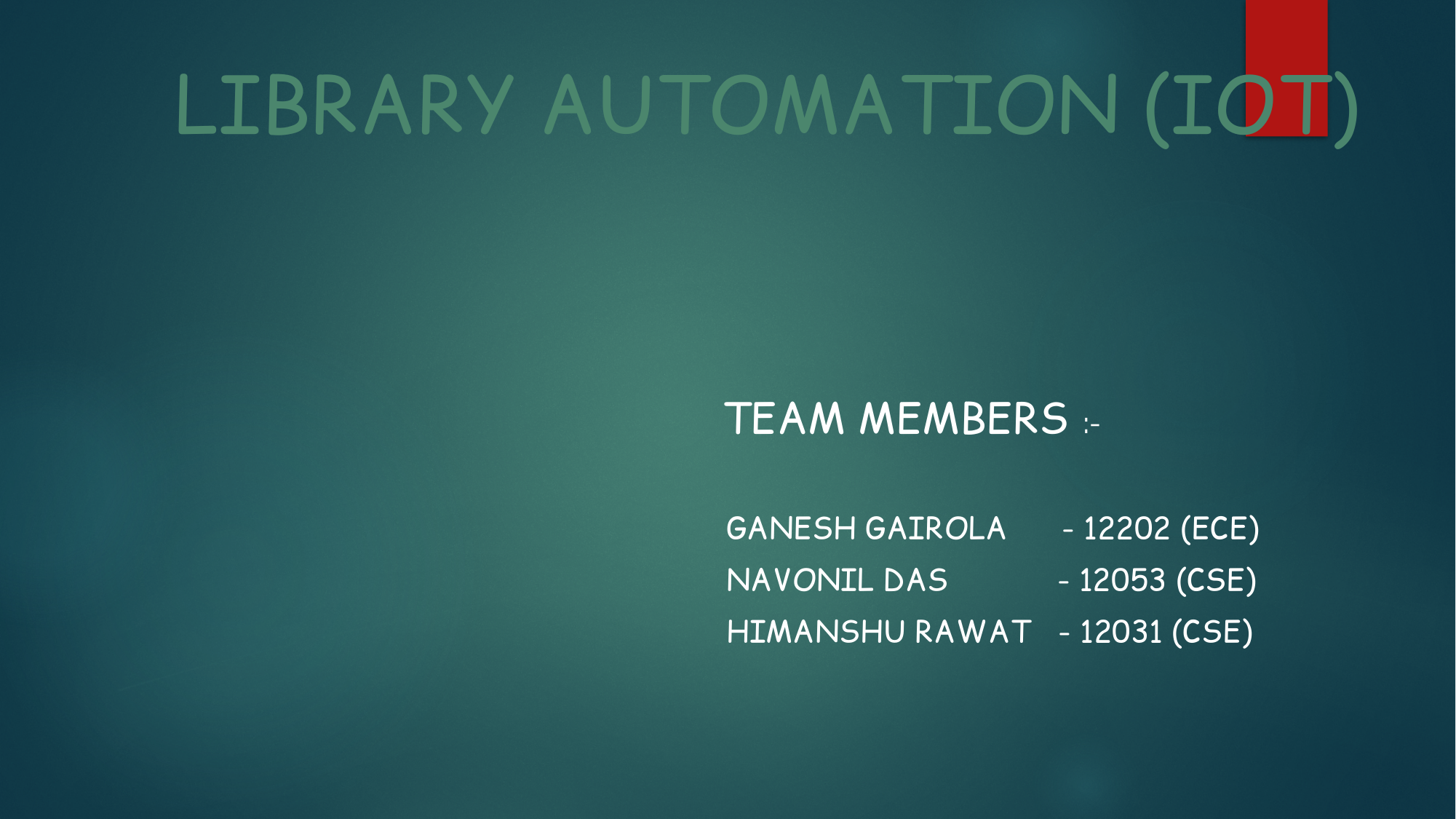

LIBRARY AUTOMATION (IOT)
      TEAM MEMBERS :-

      GANESH GAIROLA      - 12202 (ECE)
      NAVONIL DAS            - 12053 (CSE)
      HIMANSHU RAWAT   - 12031 (CSE)